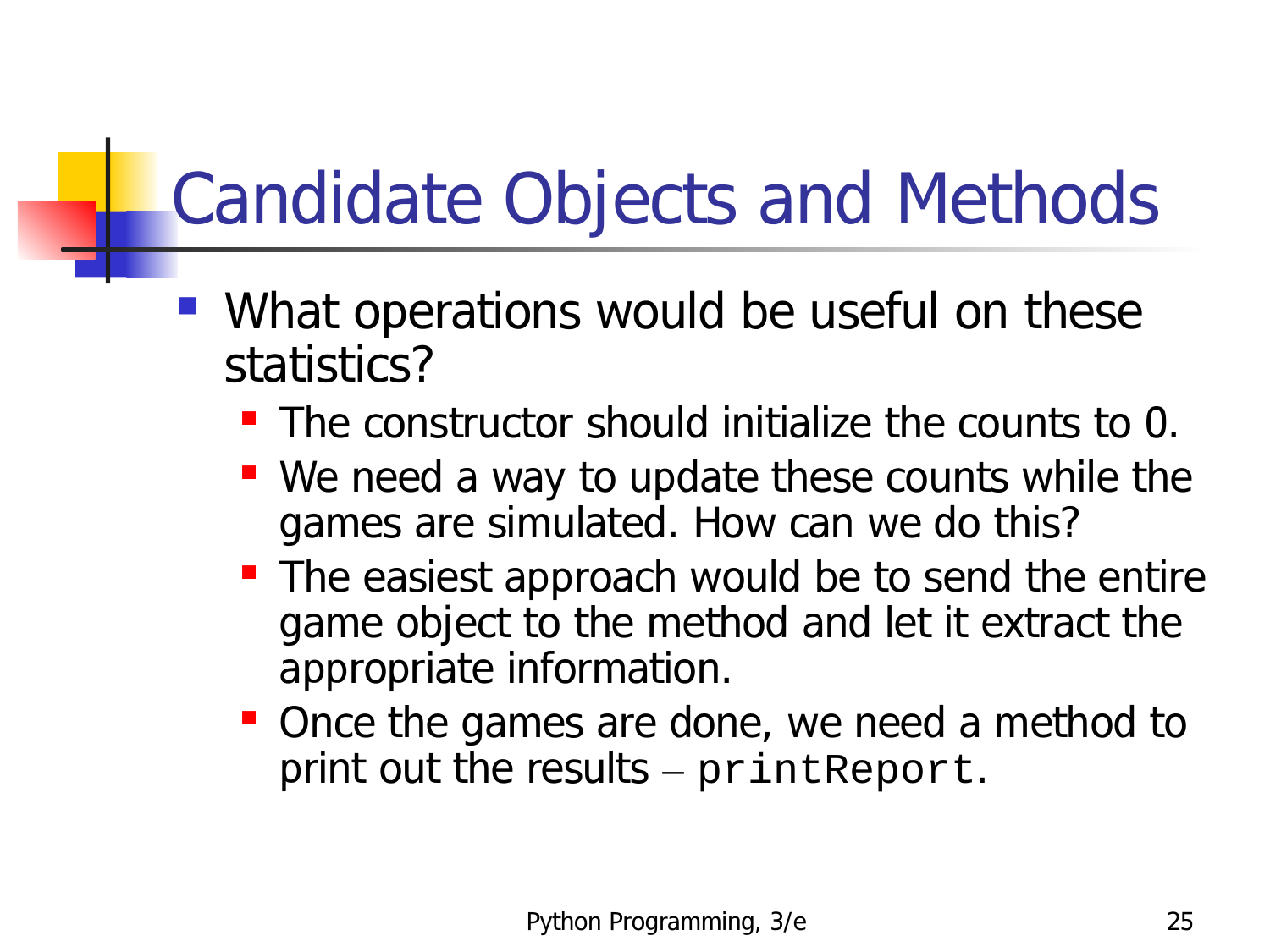

# Candidate Objects and Methods
What operations would be useful on these statistics?
The constructor should initialize the counts to 0.
We need a way to update these counts while the games are simulated. How can we do this?
The easiest approach would be to send the entire game object to the method and let it extract the appropriate information.
Once the games are done, we need a method to print out the results – printReport.
Python Programming, 3/e
25